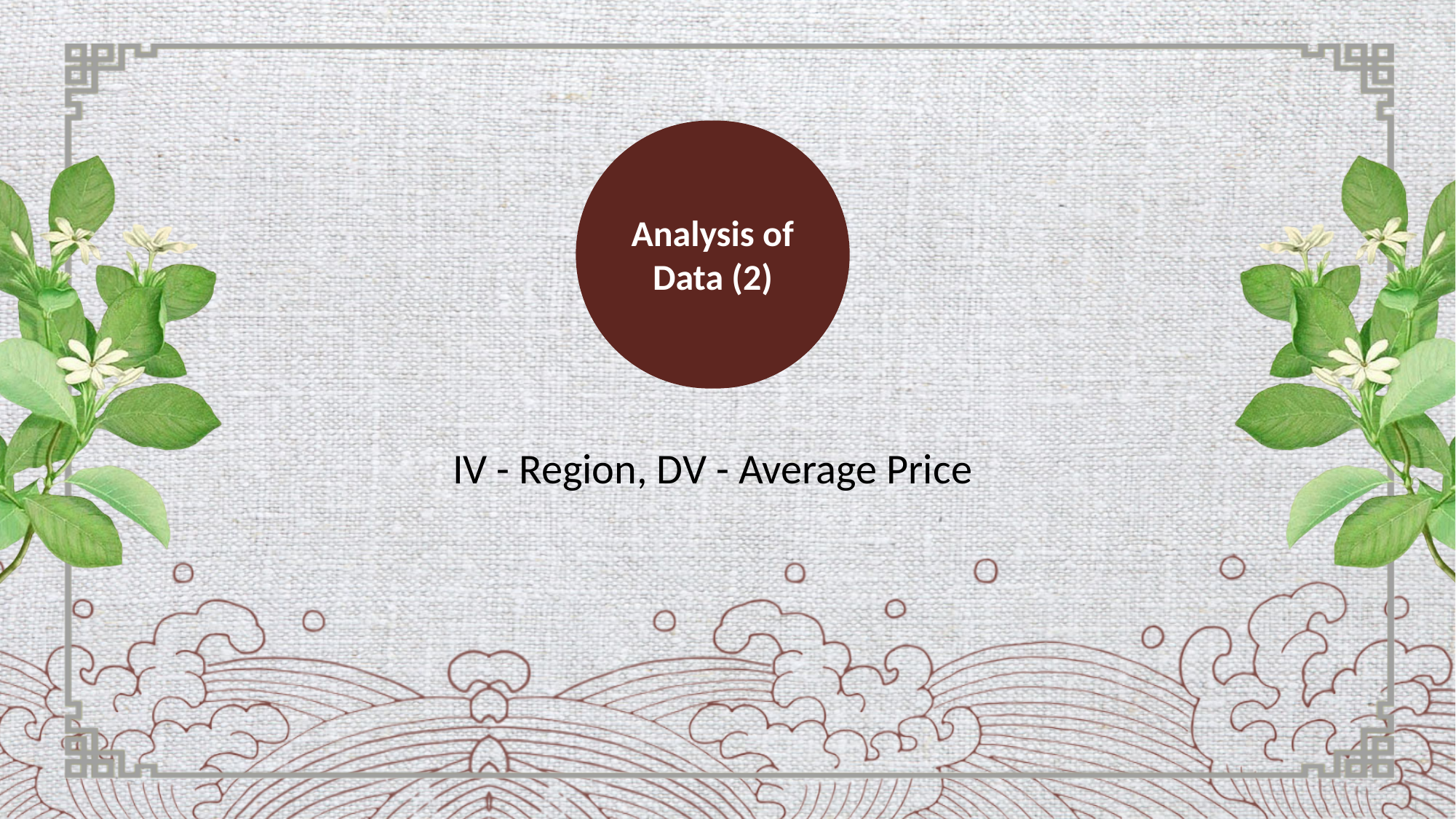

Analysis of Data (2)
IV - Region, DV - Average Price